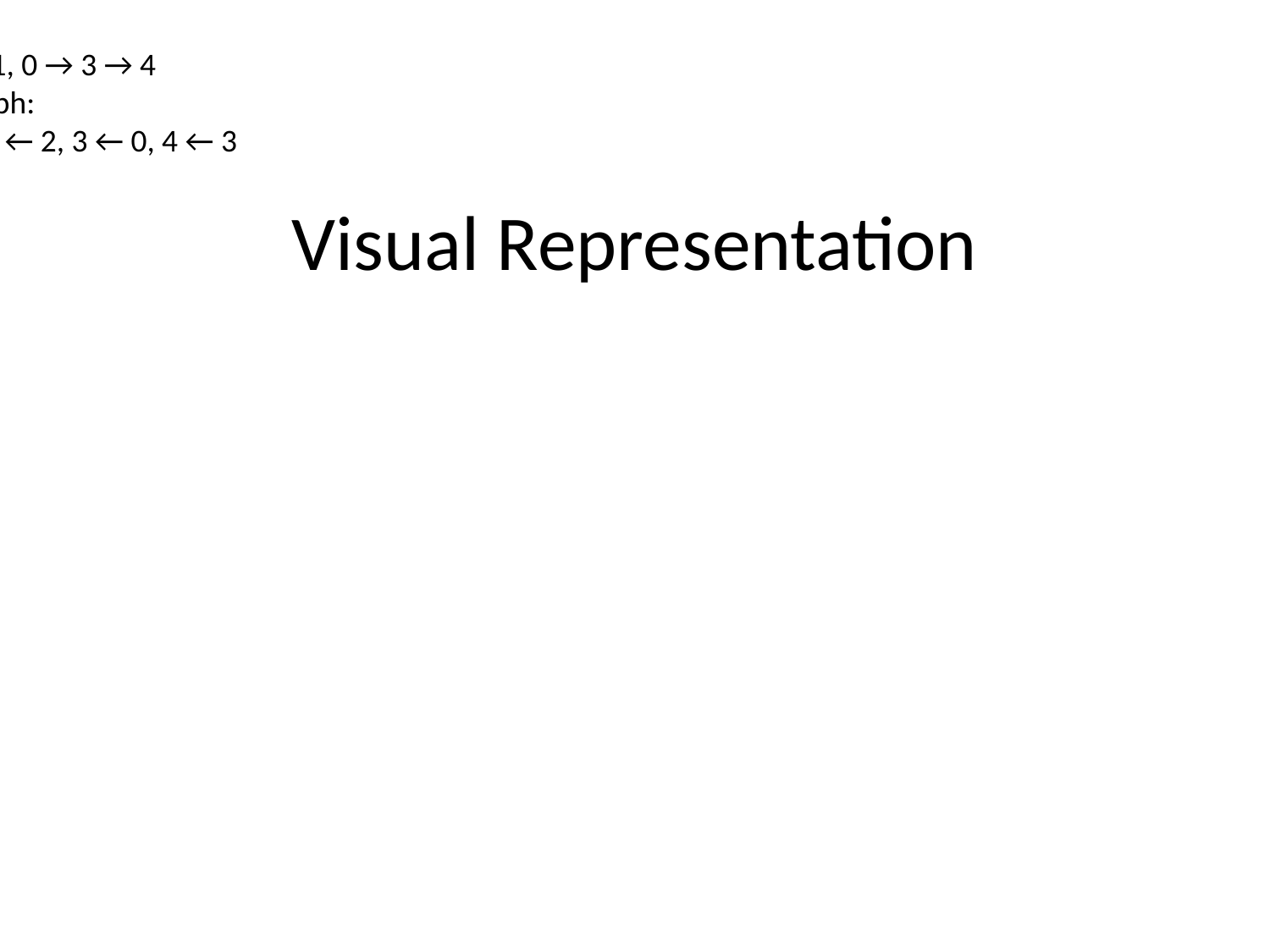

1. Original Graph:
   - 1 → 0 → 2 ↔ 1, 0 → 3 → 4
2. Transposed Graph:
   - 0 ← 1, 2 ← 0, 1 ← 2, 3 ← 0, 4 ← 3
# Visual Representation